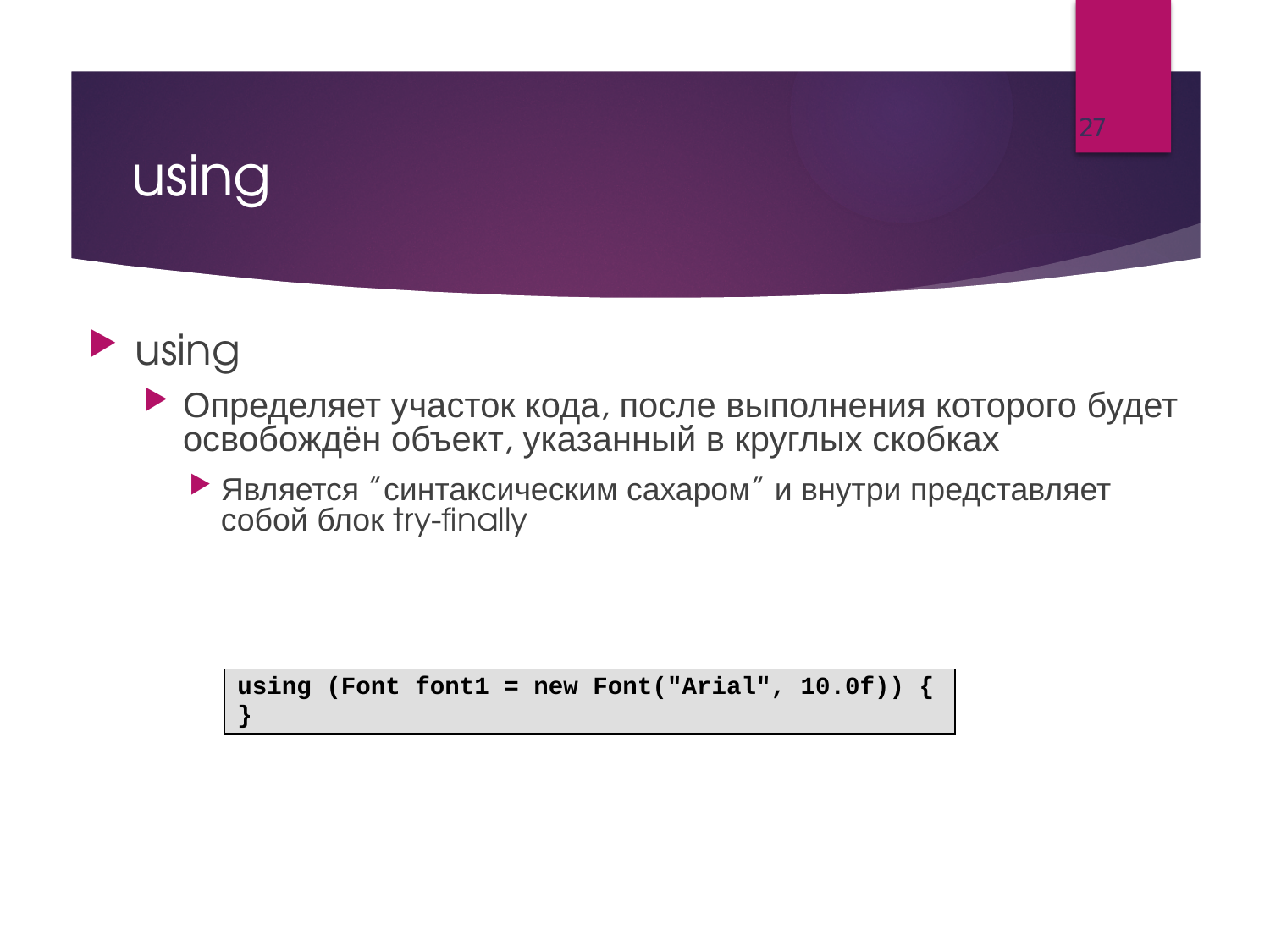

27
# using
using
Определяет участок кода, после выполнения которого будет освобождён объект, указанный в круглых скобках
Является ”синтаксическим сахаром” и внутри представляет собой блок try-finally
using (Font font1 = new Font("Arial", 10.0f)) {
}